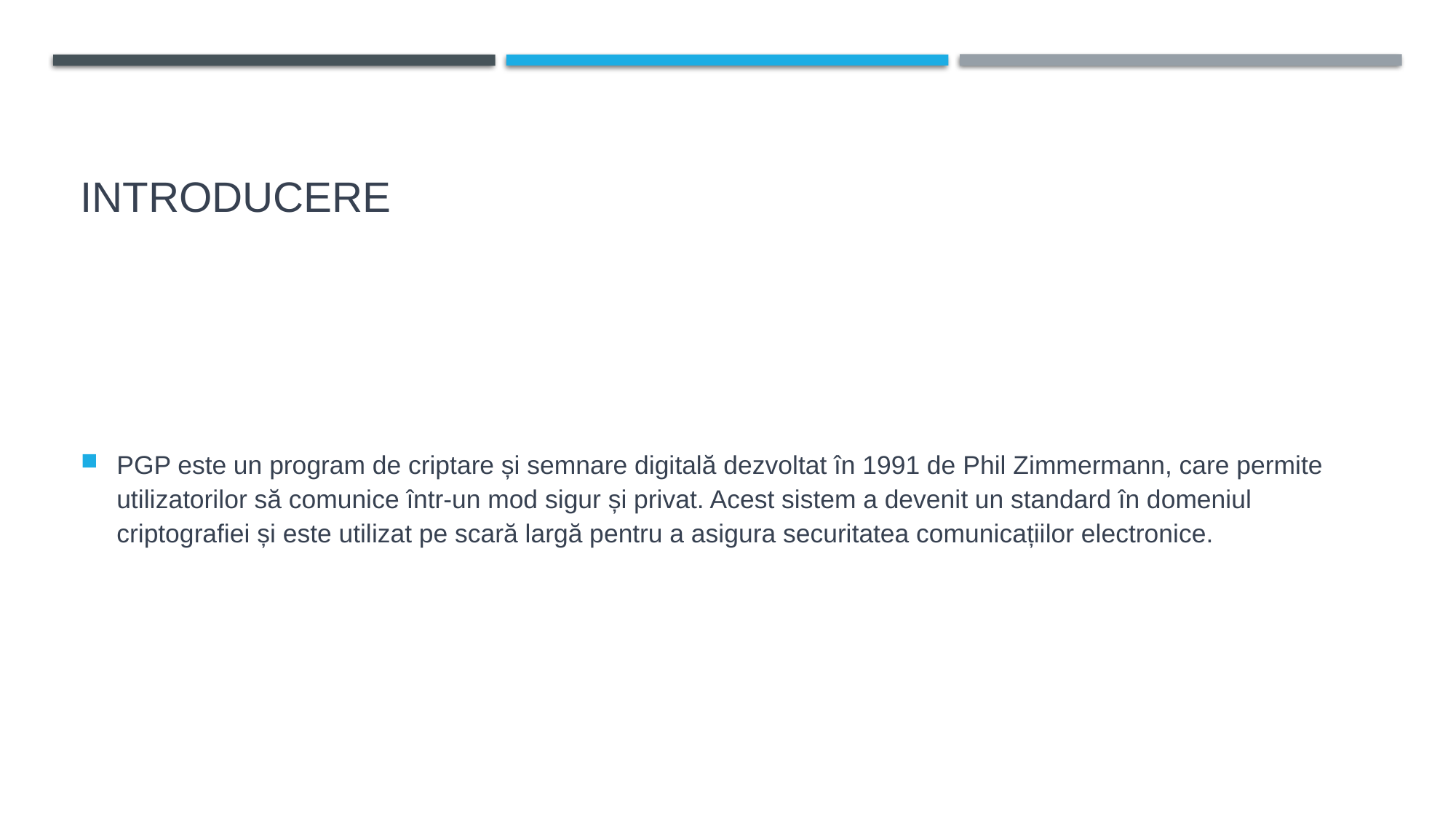

# Introducere
PGP este un program de criptare și semnare digitală dezvoltat în 1991 de Phil Zimmermann, care permite utilizatorilor să comunice într-un mod sigur și privat. Acest sistem a devenit un standard în domeniul criptografiei și este utilizat pe scară largă pentru a asigura securitatea comunicațiilor electronice.